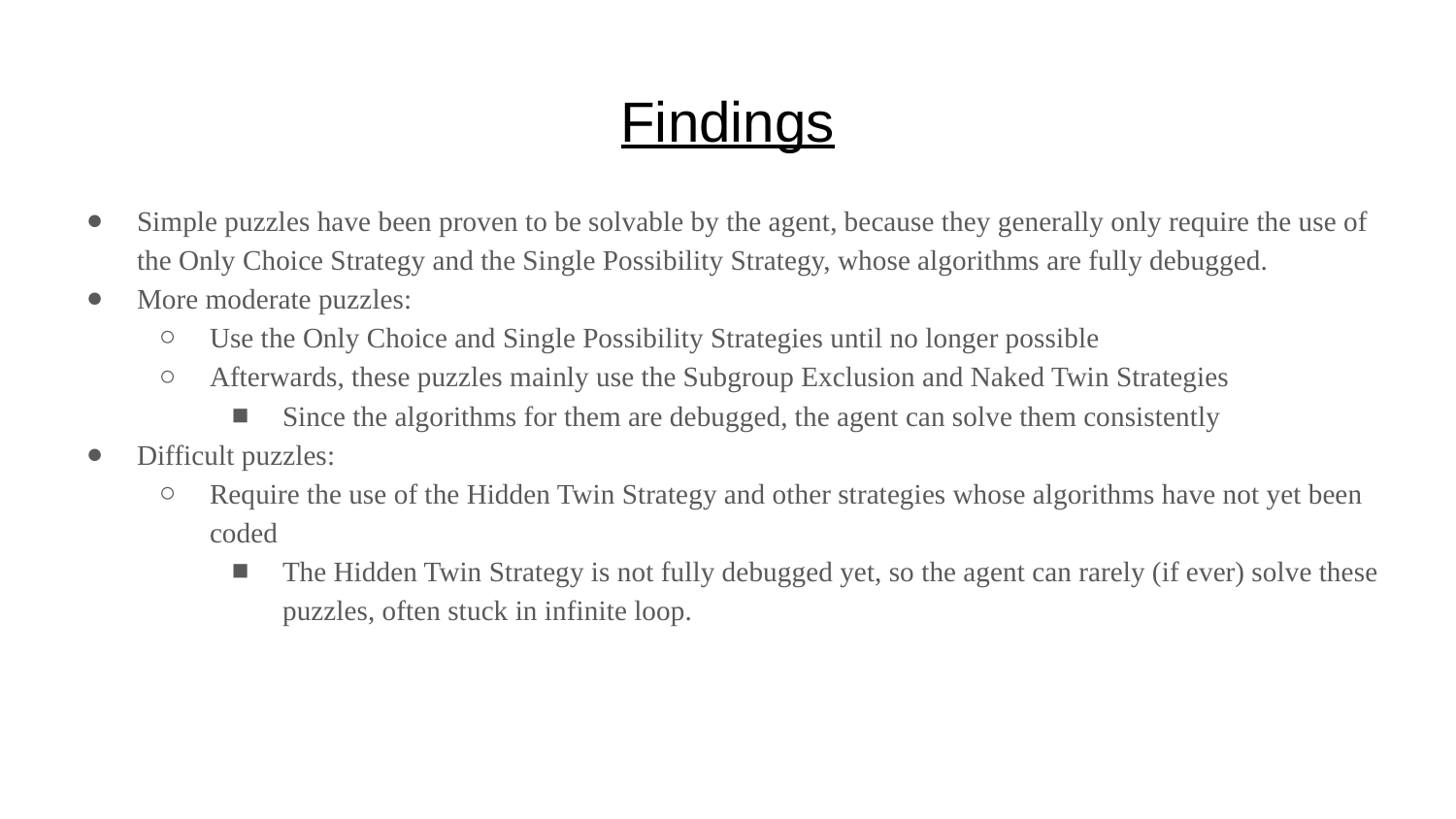

# Findings
Simple puzzles have been proven to be solvable by the agent, because they generally only require the use of the Only Choice Strategy and the Single Possibility Strategy, whose algorithms are fully debugged.
More moderate puzzles:
Use the Only Choice and Single Possibility Strategies until no longer possible
Afterwards, these puzzles mainly use the Subgroup Exclusion and Naked Twin Strategies
Since the algorithms for them are debugged, the agent can solve them consistently
Difficult puzzles:
Require the use of the Hidden Twin Strategy and other strategies whose algorithms have not yet been coded
The Hidden Twin Strategy is not fully debugged yet, so the agent can rarely (if ever) solve these puzzles, often stuck in infinite loop.